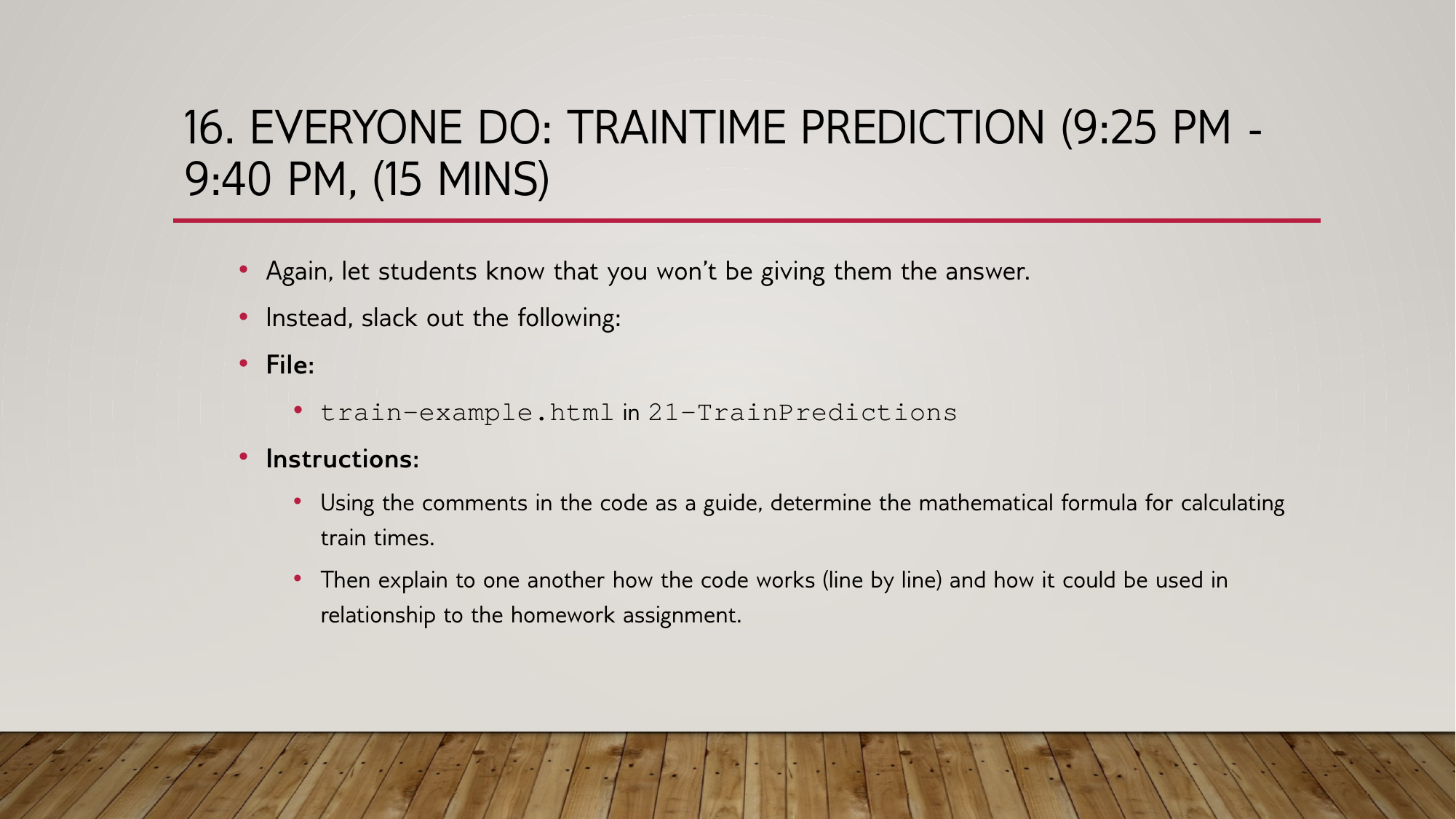

# 16. Everyone Do: Traintime Prediction (9:25 PM - 9:40 PM, (15 mins)
Again, let students know that you won’t be giving them the answer.
Instead, slack out the following:
File:
train-example.html in 21-TrainPredictions
Instructions:
Using the comments in the code as a guide, determine the mathematical formula for calculating train times.
Then explain to one another how the code works (line by line) and how it could be used in relationship to the homework assignment.